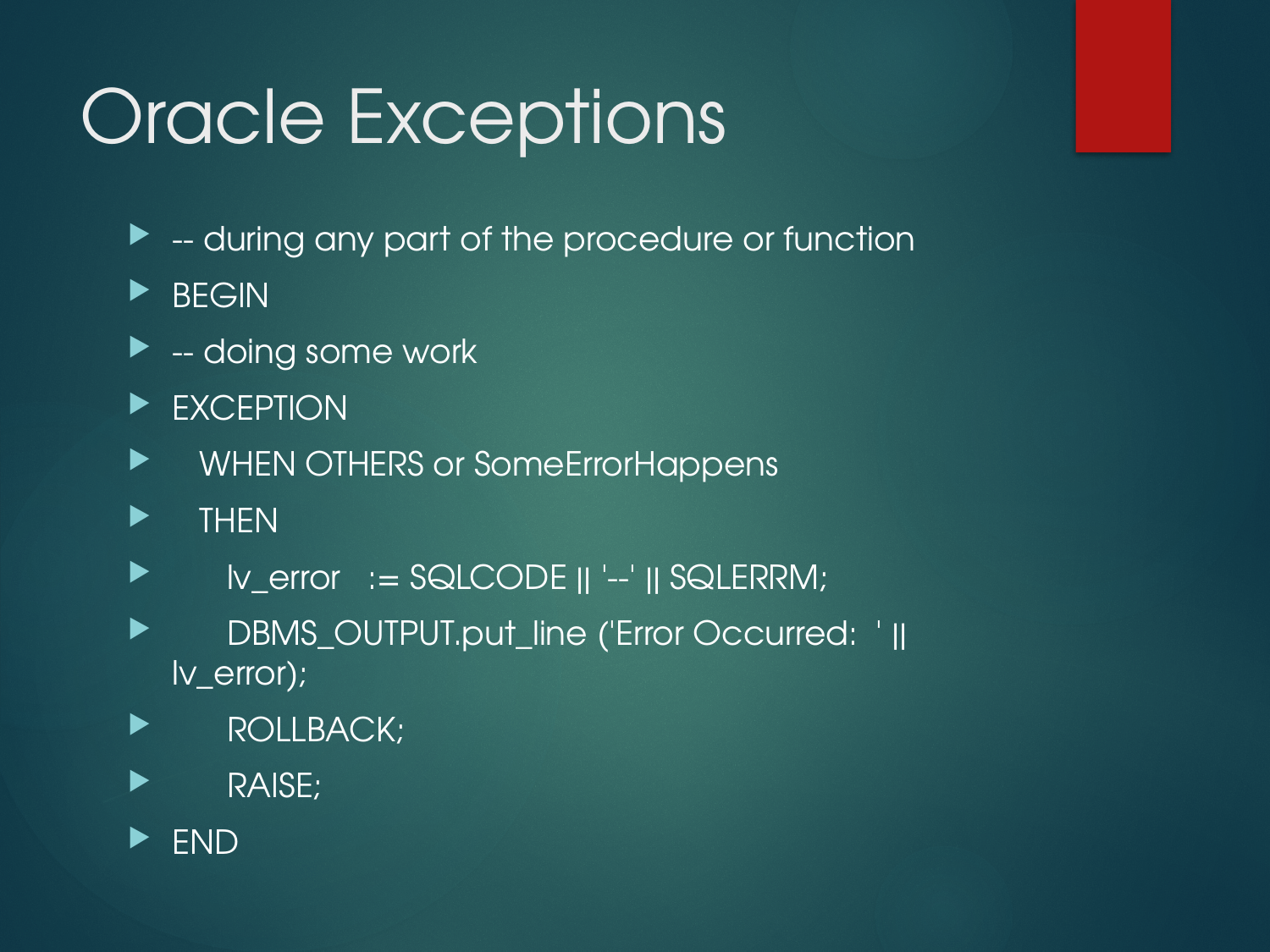

# Oracle Exceptions
-- during any part of the procedure or function
BEGIN
-- doing some work
EXCEPTION
   WHEN OTHERS or SomeErrorHappens
   THEN
      lv_error   := SQLCODE || '--' || SQLERRM;
      DBMS_OUTPUT.put_line ('Error Occurred:  ' || lv_error);
      ROLLBACK;
      RAISE;
END